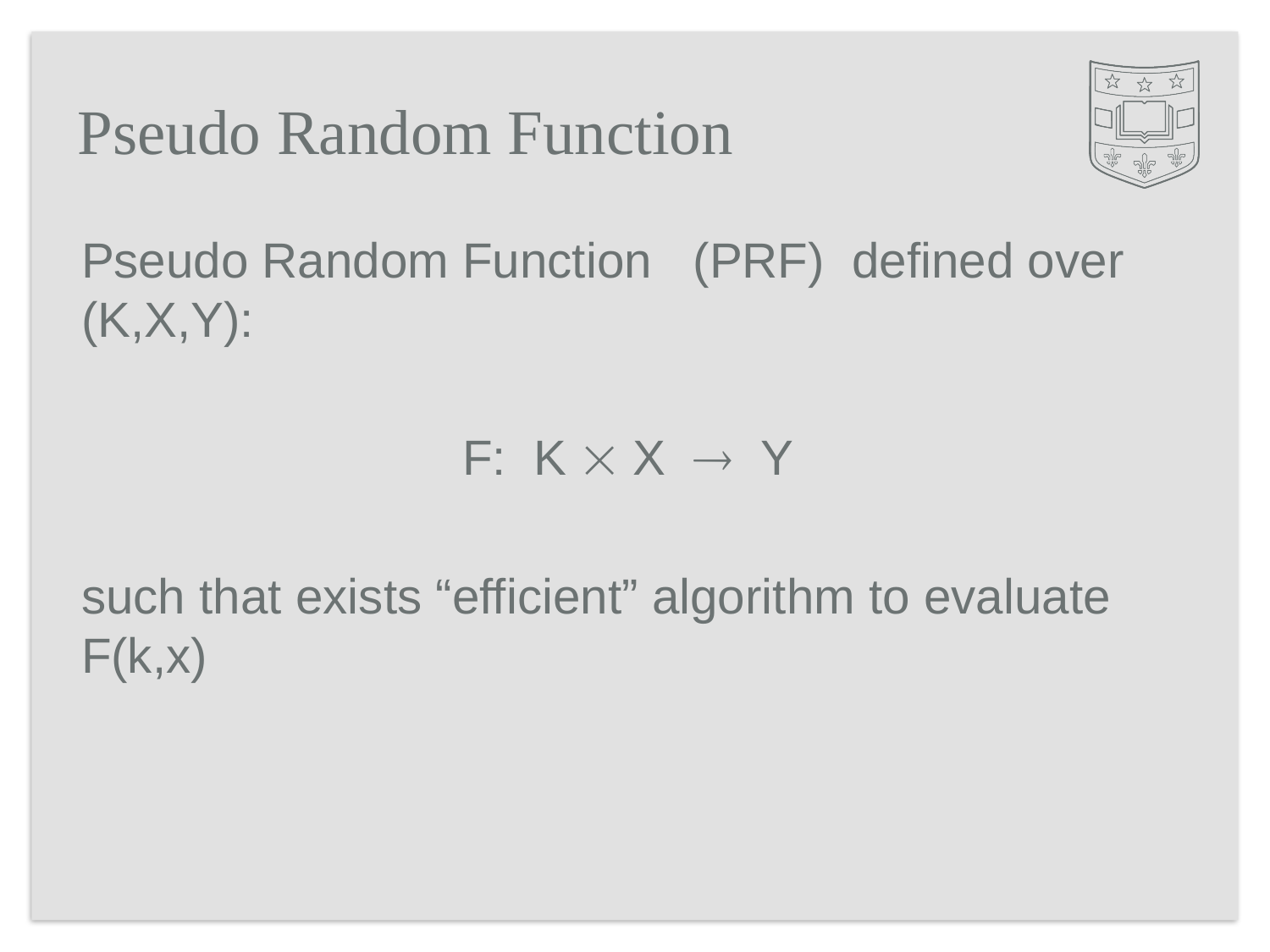

# Pseudo Random Function
Pseudo Random Function   (PRF)  defined over (K,X,Y):

			F:  K × X  →  Y

such that exists “efficient” algorithm to evaluate F(k,x)